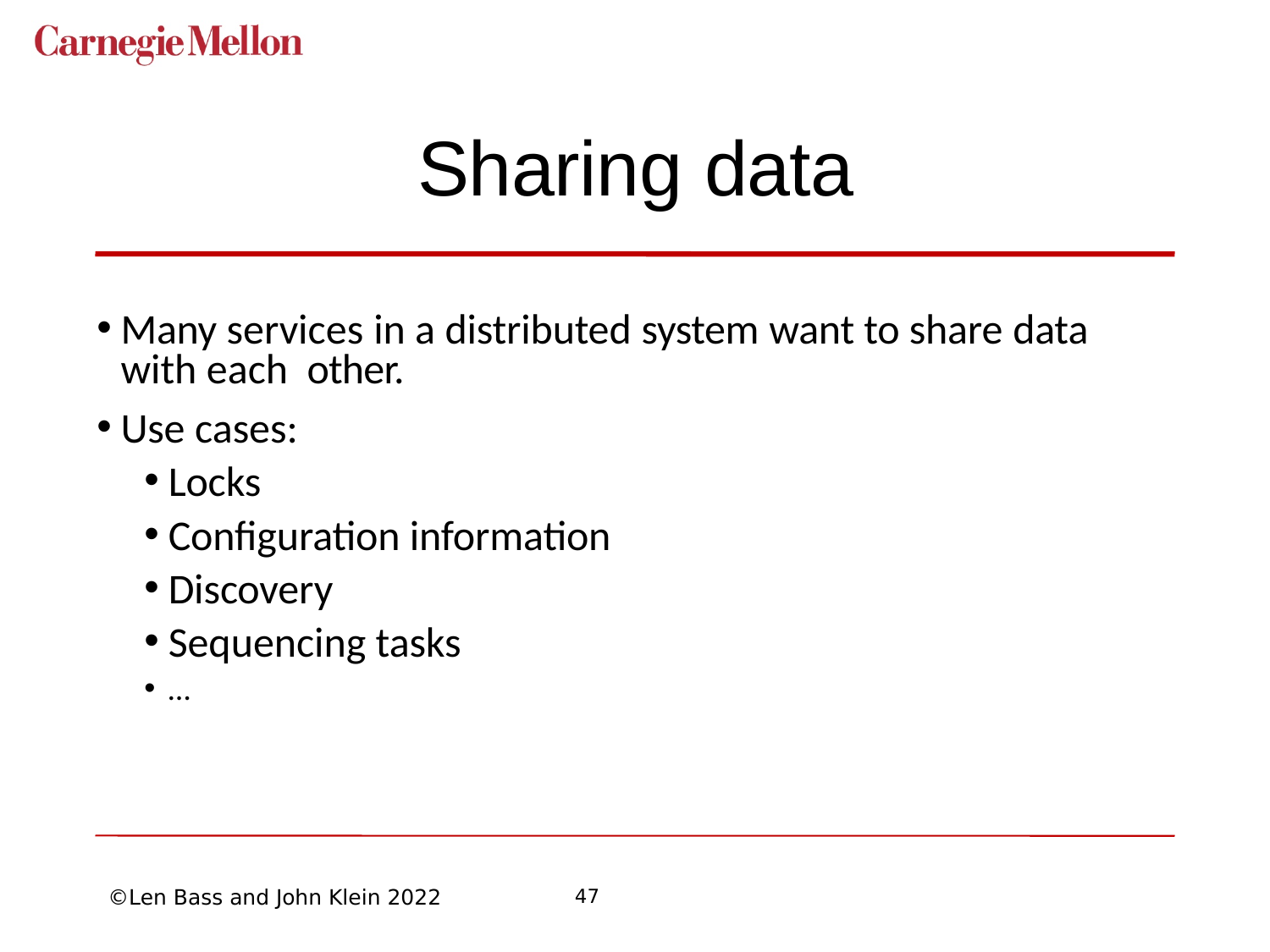

# Sharing data
Many services in a distributed system want to share data with each  other.
Use cases:
Locks
Configuration information
Discovery
Sequencing tasks
…
47